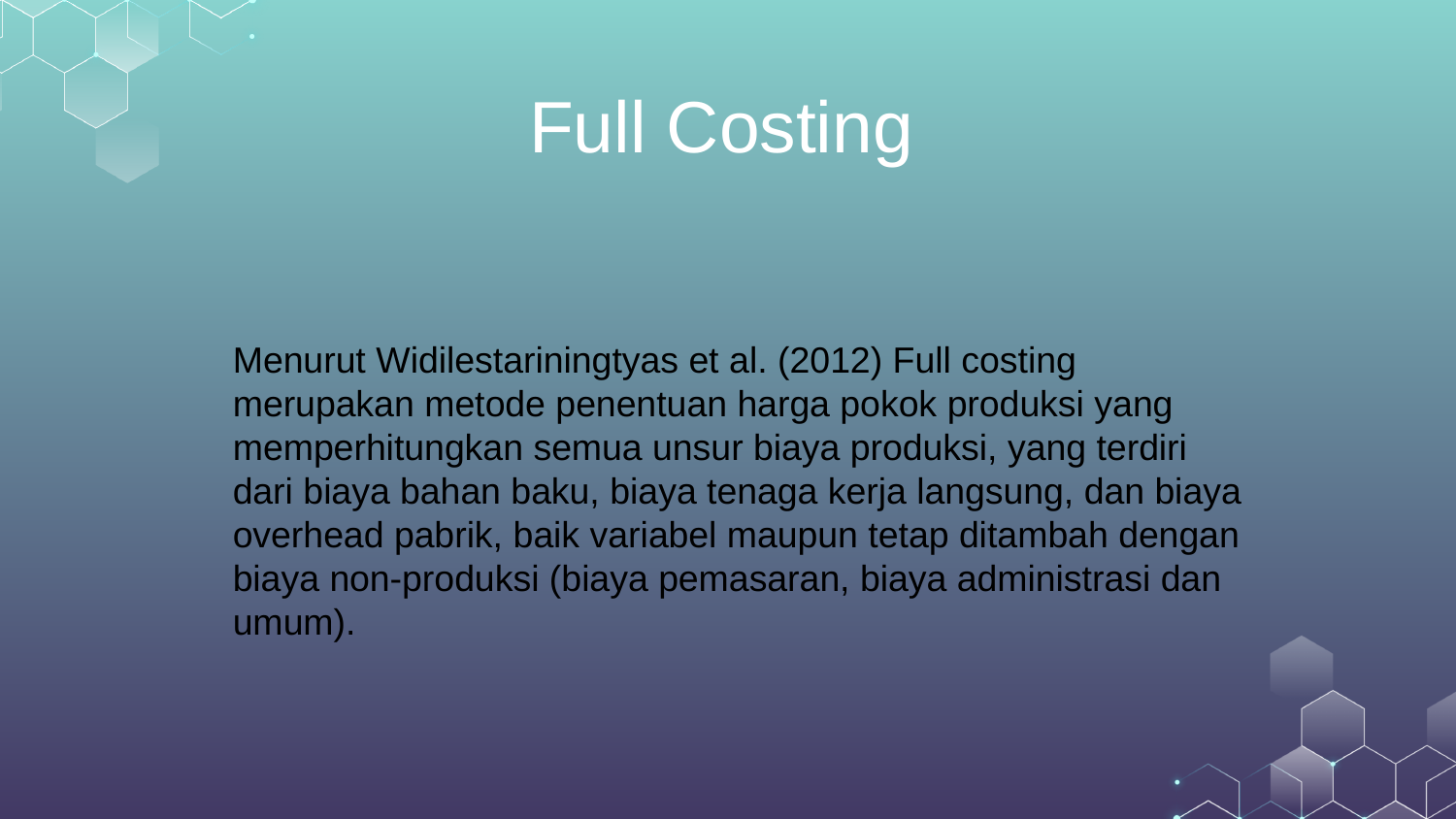

# Full Costing
Menurut Widilestariningtyas et al. (2012) Full costing merupakan metode penentuan harga pokok produksi yang memperhitungkan semua unsur biaya produksi, yang terdiri dari biaya bahan baku, biaya tenaga kerja langsung, dan biaya overhead pabrik, baik variabel maupun tetap ditambah dengan biaya non-produksi (biaya pemasaran, biaya administrasi dan umum).